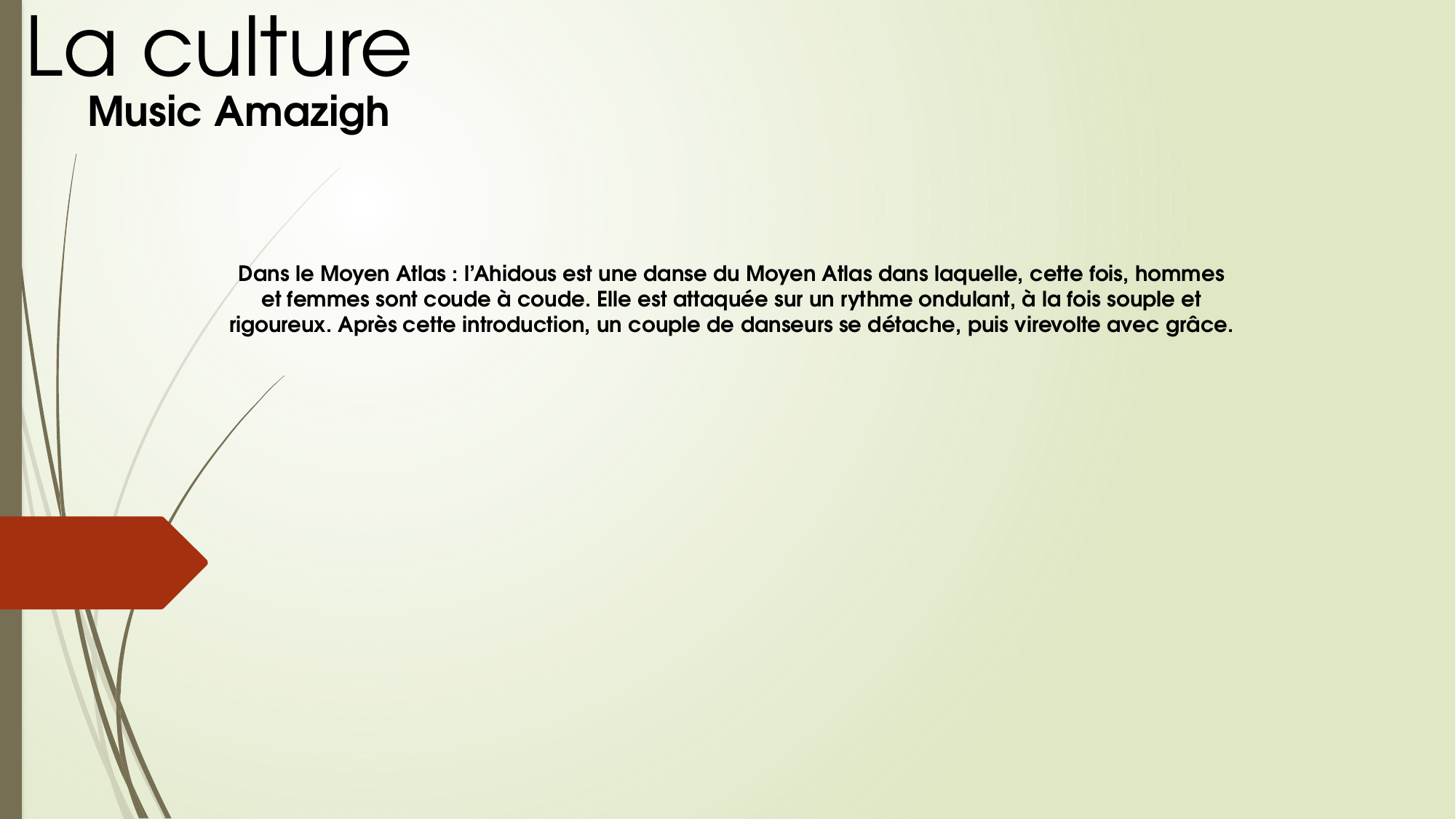

La culture
Music Amazigh
Dans le Moyen Atlas : l’Ahidous est une danse du Moyen Atlas dans laquelle, cette fois, hommes et femmes sont coude à coude. Elle est attaquée sur un rythme ondulant, à la fois souple et rigoureux. Après cette introduction, un couple de danseurs se détache, puis virevolte avec grâce.